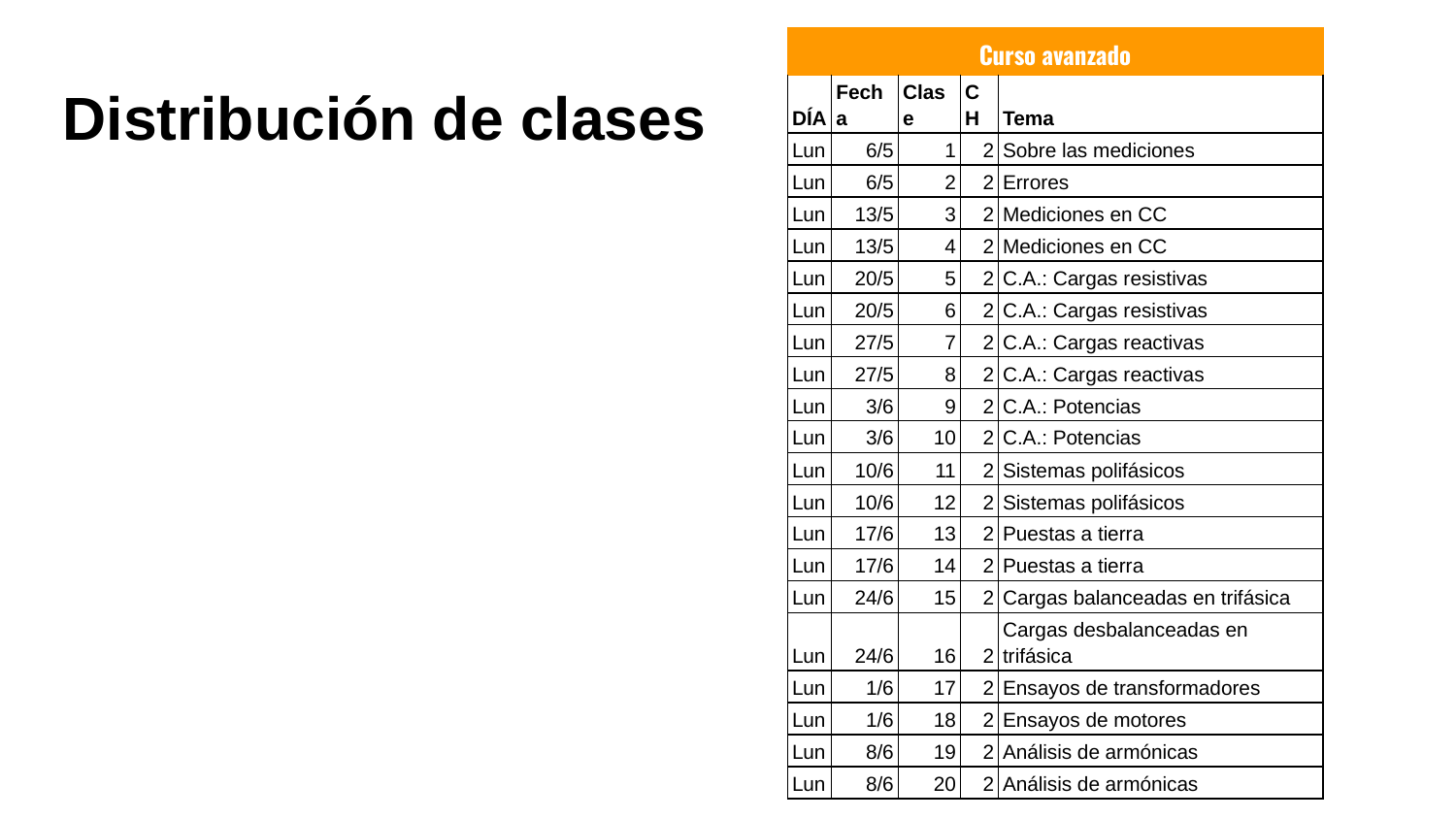

| Curso avanzado |  |  |  |  |
| --- | --- | --- | --- | --- |
| DÍA | Fecha | Clase | CH | Tema |
| Lun | 6/5 | 1 | 2 | Sobre las mediciones |
| Lun | 6/5 | 2 | 2 | Errores |
| Lun | 13/5 | 3 | 2 | Mediciones en CC |
| Lun | 13/5 | 4 | 2 | Mediciones en CC |
| Lun | 20/5 | 5 | 2 | C.A.: Cargas resistivas |
| Lun | 20/5 | 6 | 2 | C.A.: Cargas resistivas |
| Lun | 27/5 | 7 | 2 | C.A.: Cargas reactivas |
| Lun | 27/5 | 8 | 2 | C.A.: Cargas reactivas |
| Lun | 3/6 | 9 | 2 | C.A.: Potencias |
| Lun | 3/6 | 10 | 2 | C.A.: Potencias |
| Lun | 10/6 | 11 | 2 | Sistemas polifásicos |
| Lun | 10/6 | 12 | 2 | Sistemas polifásicos |
| Lun | 17/6 | 13 | 2 | Puestas a tierra |
| Lun | 17/6 | 14 | 2 | Puestas a tierra |
| Lun | 24/6 | 15 | 2 | Cargas balanceadas en trifásica |
| Lun | 24/6 | 16 | 2 | Cargas desbalanceadas en trifásica |
| Lun | 1/6 | 17 | 2 | Ensayos de transformadores |
| Lun | 1/6 | 18 | 2 | Ensayos de motores |
| Lun | 8/6 | 19 | 2 | Análisis de armónicas |
| Lun | 8/6 | 20 | 2 | Análisis de armónicas |
# Distribución de clases